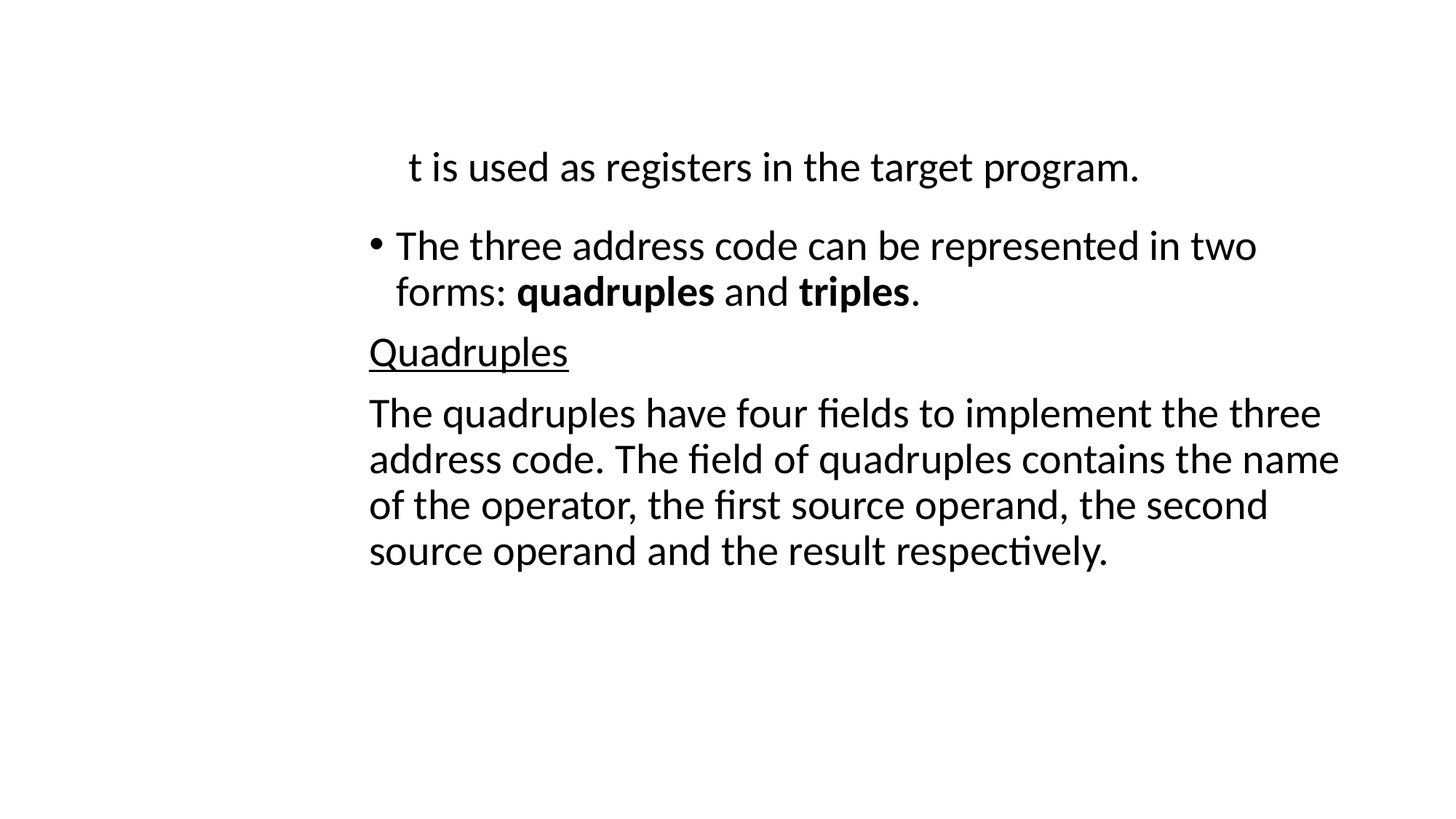

# t is used as registers in the target program.
The three address code can be represented in two forms: quadruples and triples.
Quadruples
The quadruples have four fields to implement the three address code. The field of quadruples contains the name of the operator, the first source operand, the second source operand and the result respectively.